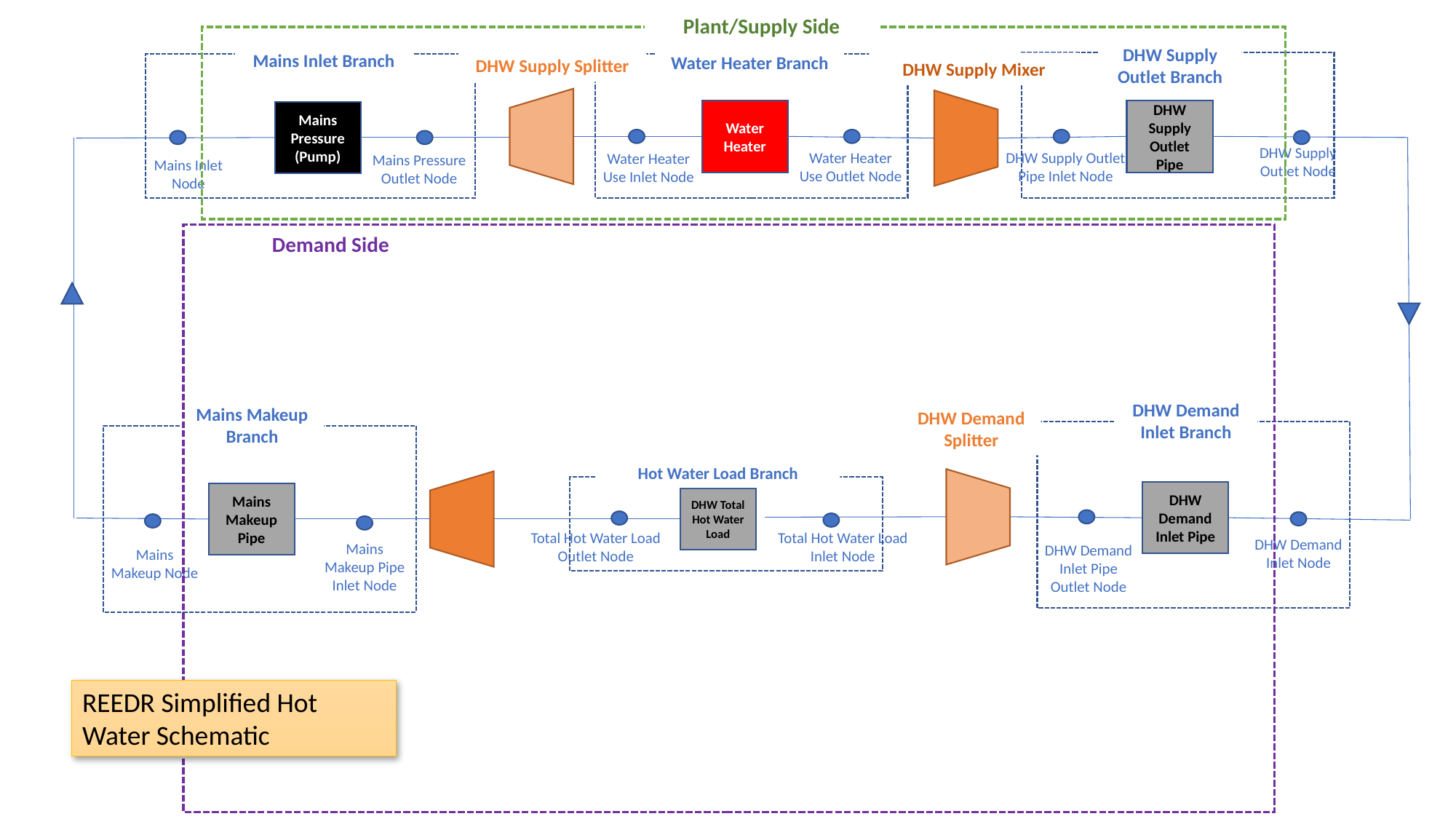

Plant/Supply Side

DHW Supply Outlet Branch
Mains Inlet Branch
Water Heater Branch
DHW Supply Splitter

DHW Supply Mixer

Water Heater
DHW Supply Outlet Pipe
Mains Pressure (Pump)

DHW Supply Outlet Node
Water Heater Use Outlet Node
DHW Supply Outlet Pipe Inlet Node
Water Heater Use Inlet Node
Mains Pressure Outlet Node
Mains Inlet Node

Demand Side

DHW Demand Inlet Branch
Mains Makeup Branch
DHW Demand Splitter

Hot Water Load Branch

DHW Demand Inlet Pipe
Mains Makeup Pipe

DHW Total Hot Water Load

Total Hot Water Load Inlet Node
Total Hot Water Load Outlet Node
DHW Demand Inlet Node
Mains Makeup Pipe Inlet Node
DHW Demand Inlet Pipe Outlet Node
Mains Makeup Node
REEDR Simplified Hot Water Schematic